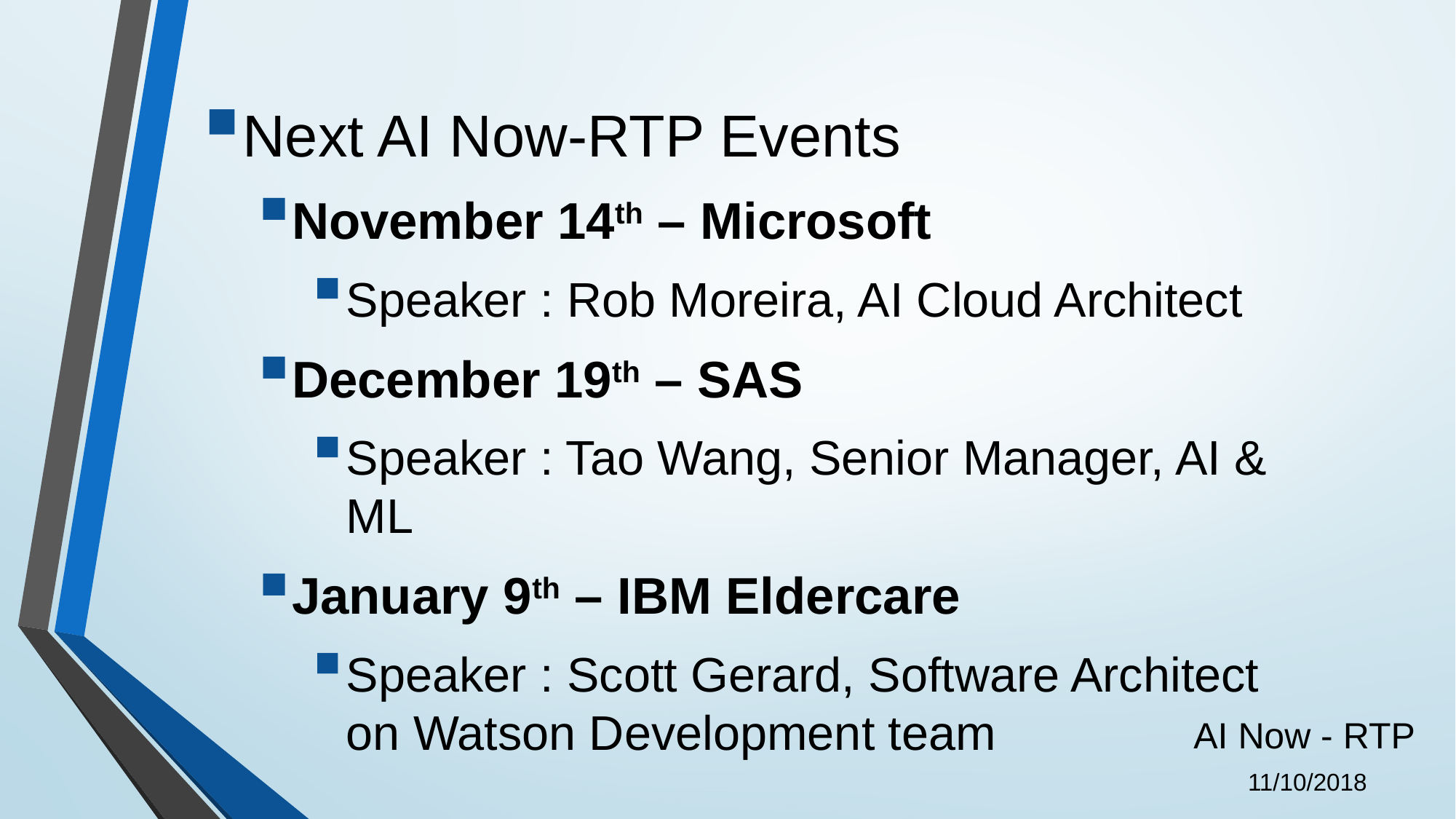

Next AI Now-RTP Events
November 14th – Microsoft
Speaker : Rob Moreira, AI Cloud Architect
December 19th – SAS
Speaker : Tao Wang, Senior Manager, AI & ML
January 9th – IBM Eldercare
Speaker : Scott Gerard, Software Architect on Watson Development team

#

  AI Now - RTP
11/10/2018